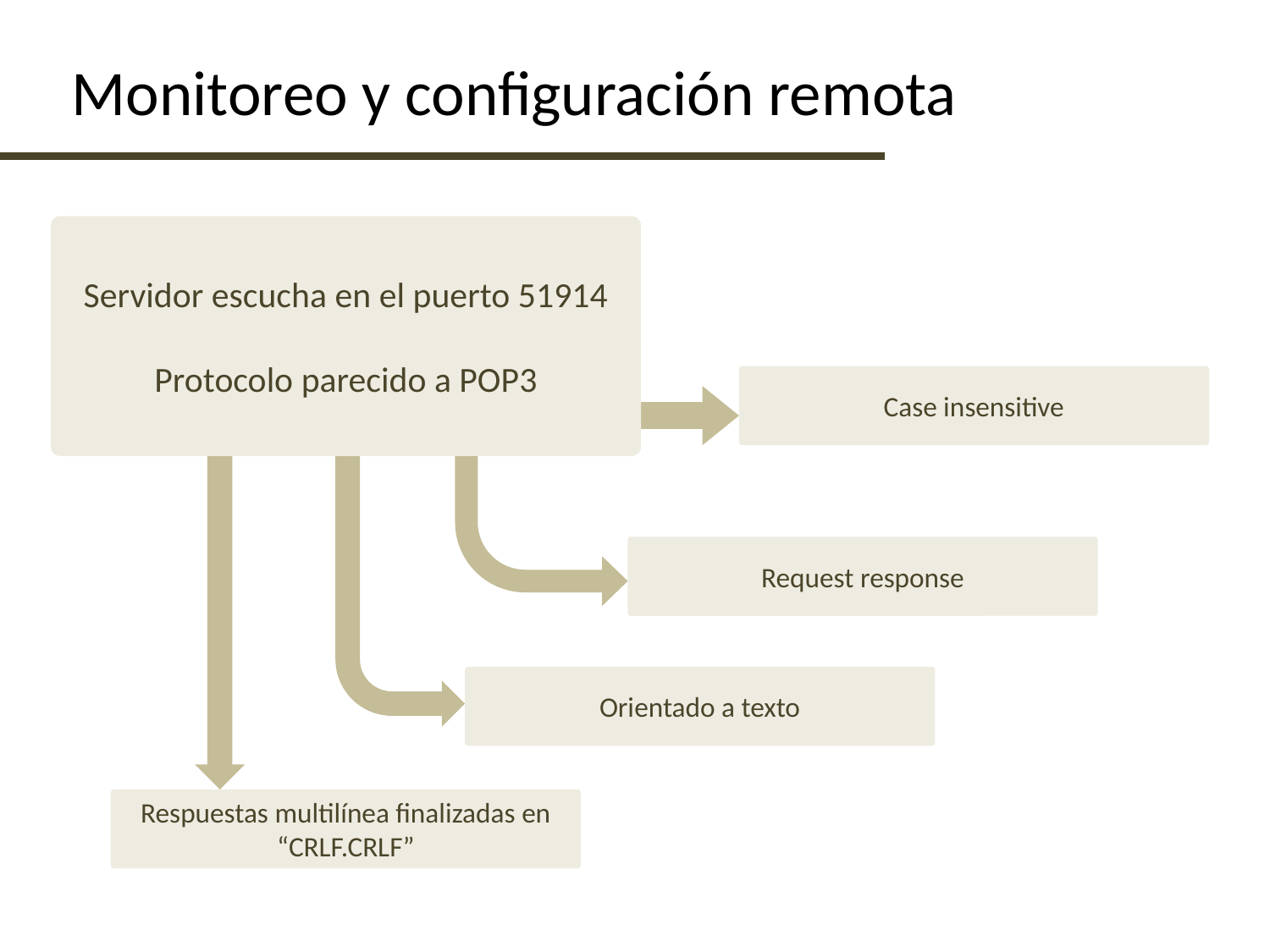

Monitoreo y configuración remota
Servidor escucha en el puerto 51914

Protocolo parecido a POP3
Case insensitive

Request response
Orientado a texto
Respuestas multilínea finalizadas en “CRLF.CRLF”